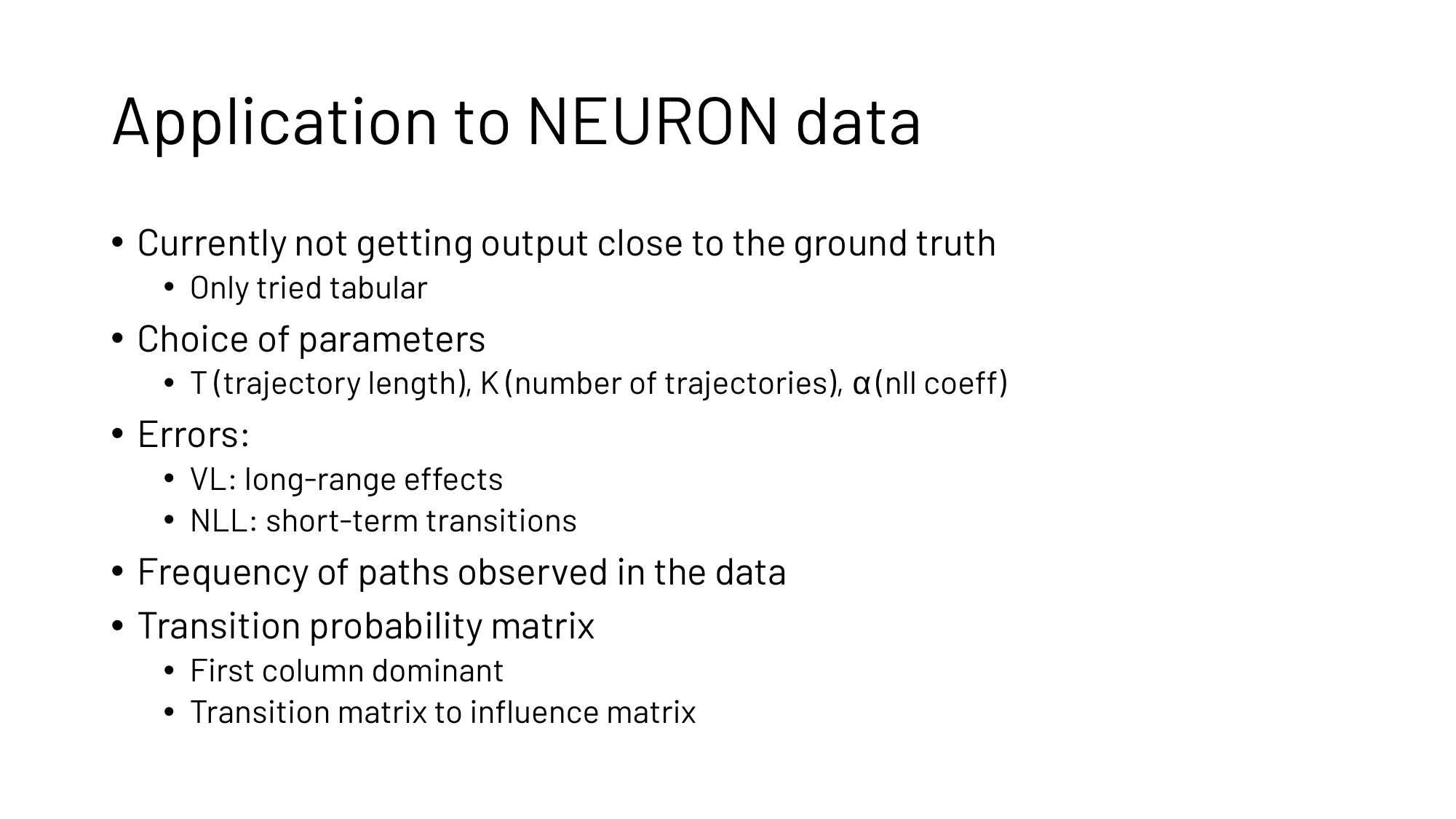

# Application to NEURON data
Currently not getting output close to the ground truth
Only tried tabular
Choice of parameters
T (trajectory length), K (number of trajectories), α (nll coeff)
Errors:
VL: long-range effects
NLL: short-term transitions
Frequency of paths observed in the data
Transition probability matrix
First column dominant
Transition matrix to influence matrix